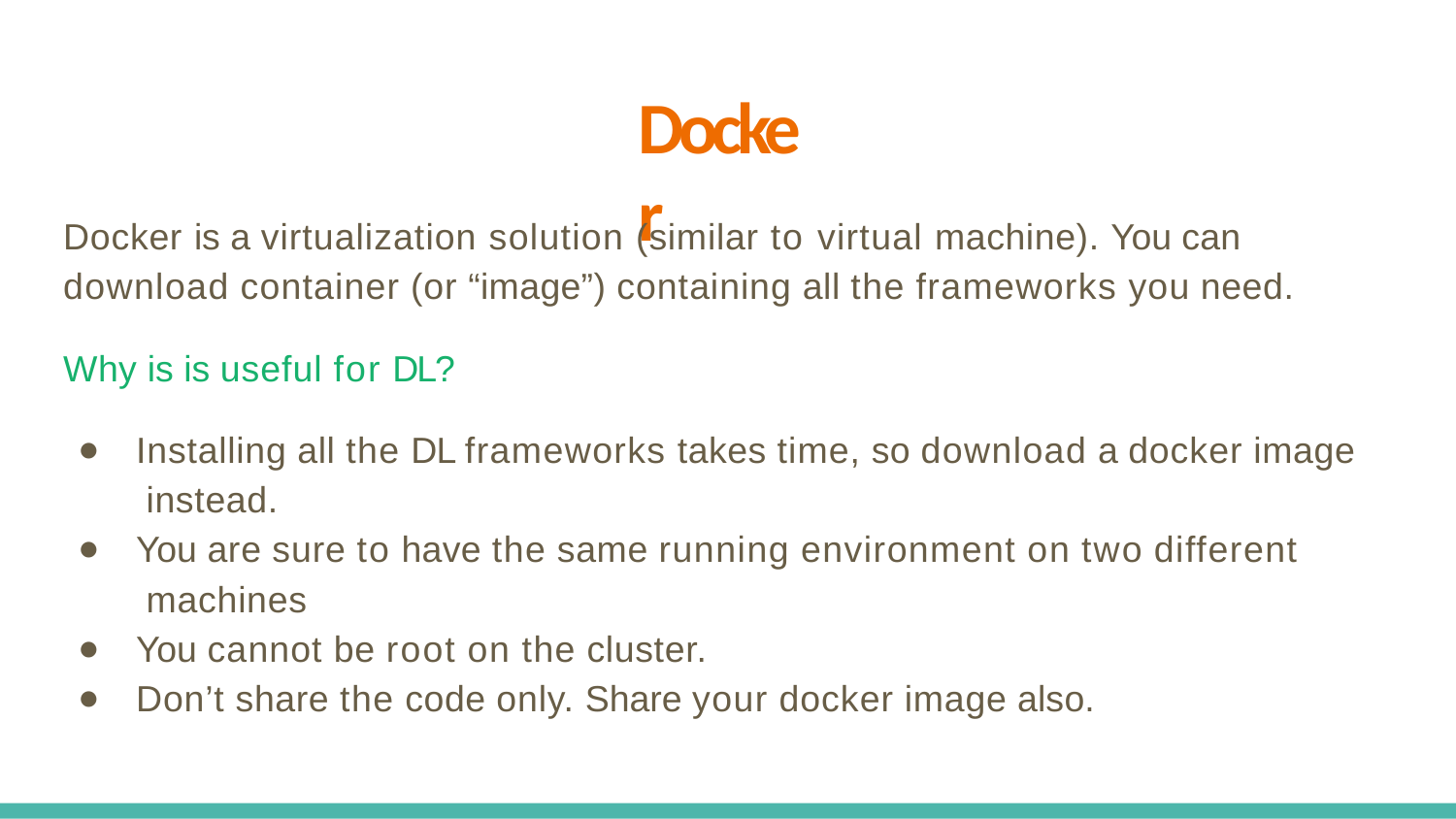

# Docker
Docker is a virtualization solution (similar to virtual machine). You can  download container (or “image”) containing all the frameworks you need.
Why is is useful for DL?
Installing all the DL frameworks takes time, so download a docker image  instead.
You are sure to have the same running environment on two different  machines
You cannot be root on the cluster.
Don’t share the code only. Share your docker image also.